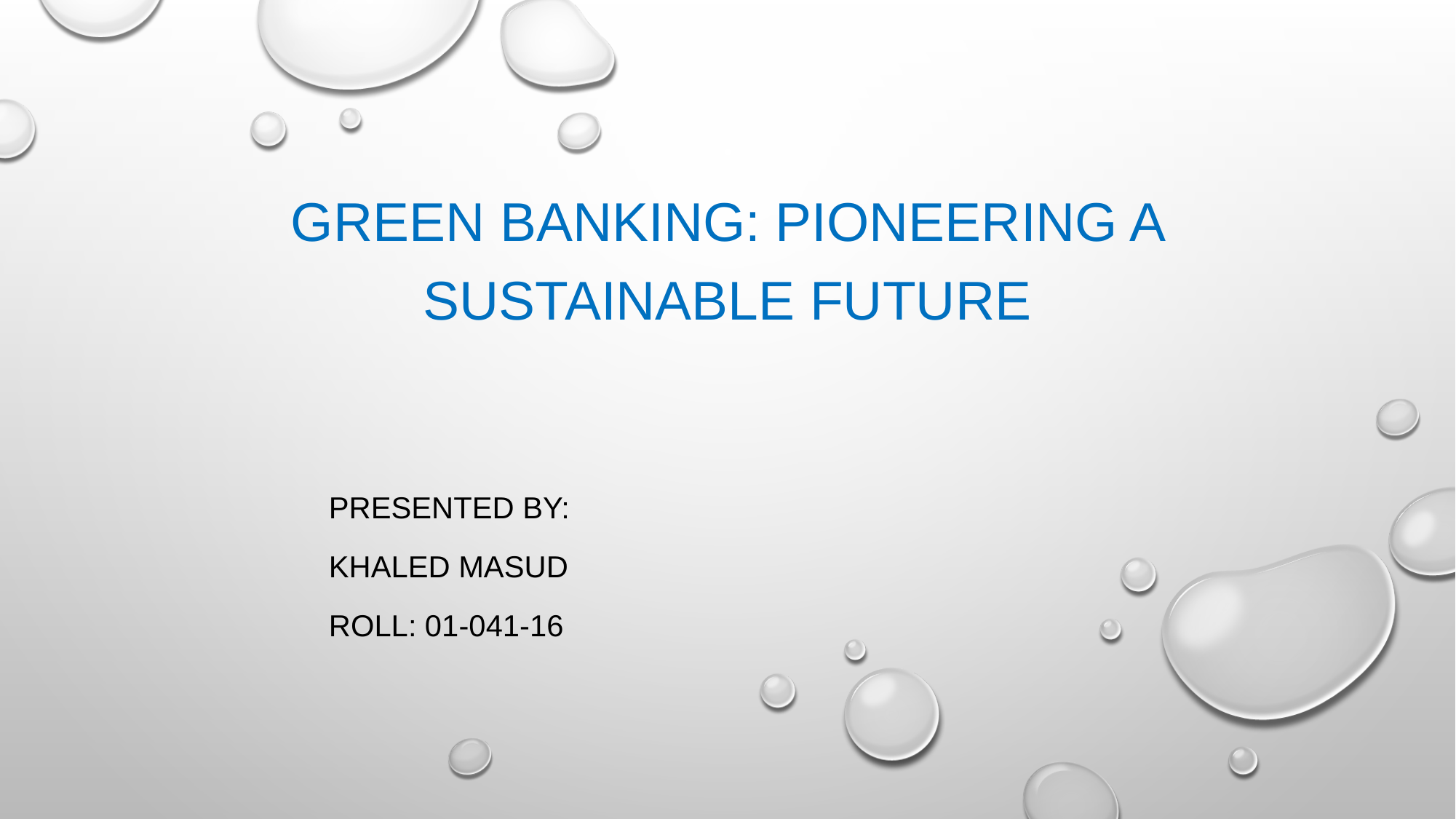

Green Banking: Pioneering a Sustainable Future

             Presented by:
             Khaled Masud
             Roll: 01-041-16